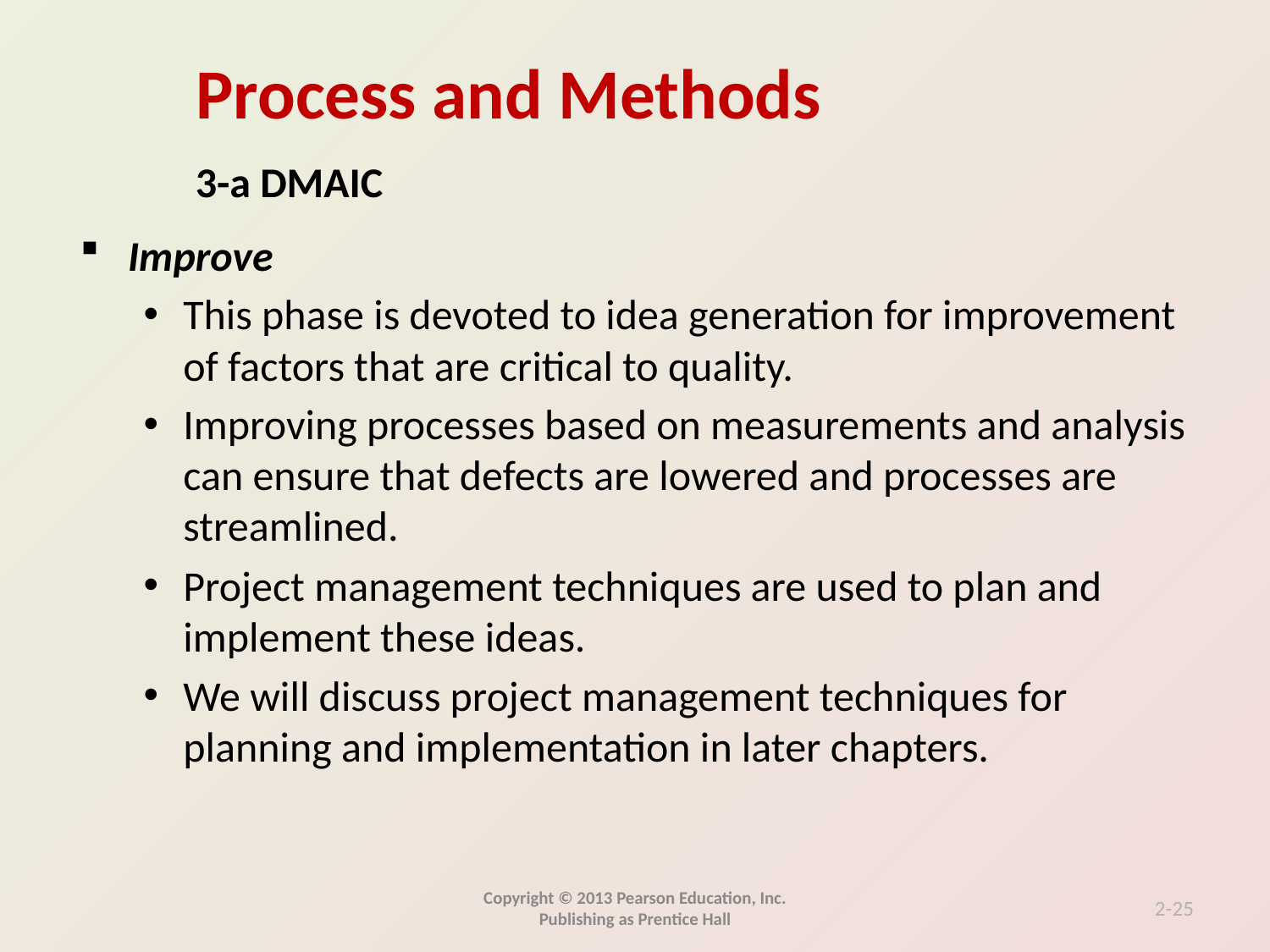

3-a DMAIC
Improve
This phase is devoted to idea generation for improvement of factors that are critical to quality.
Improving processes based on measurements and analysis can ensure that defects are lowered and processes are streamlined.
Project management techniques are used to plan and implement these ideas.
We will discuss project management techniques for planning and implementation in later chapters.

Copyright © 2013 Pearson Education, Inc. Publishing as Prentice Hall
2-25